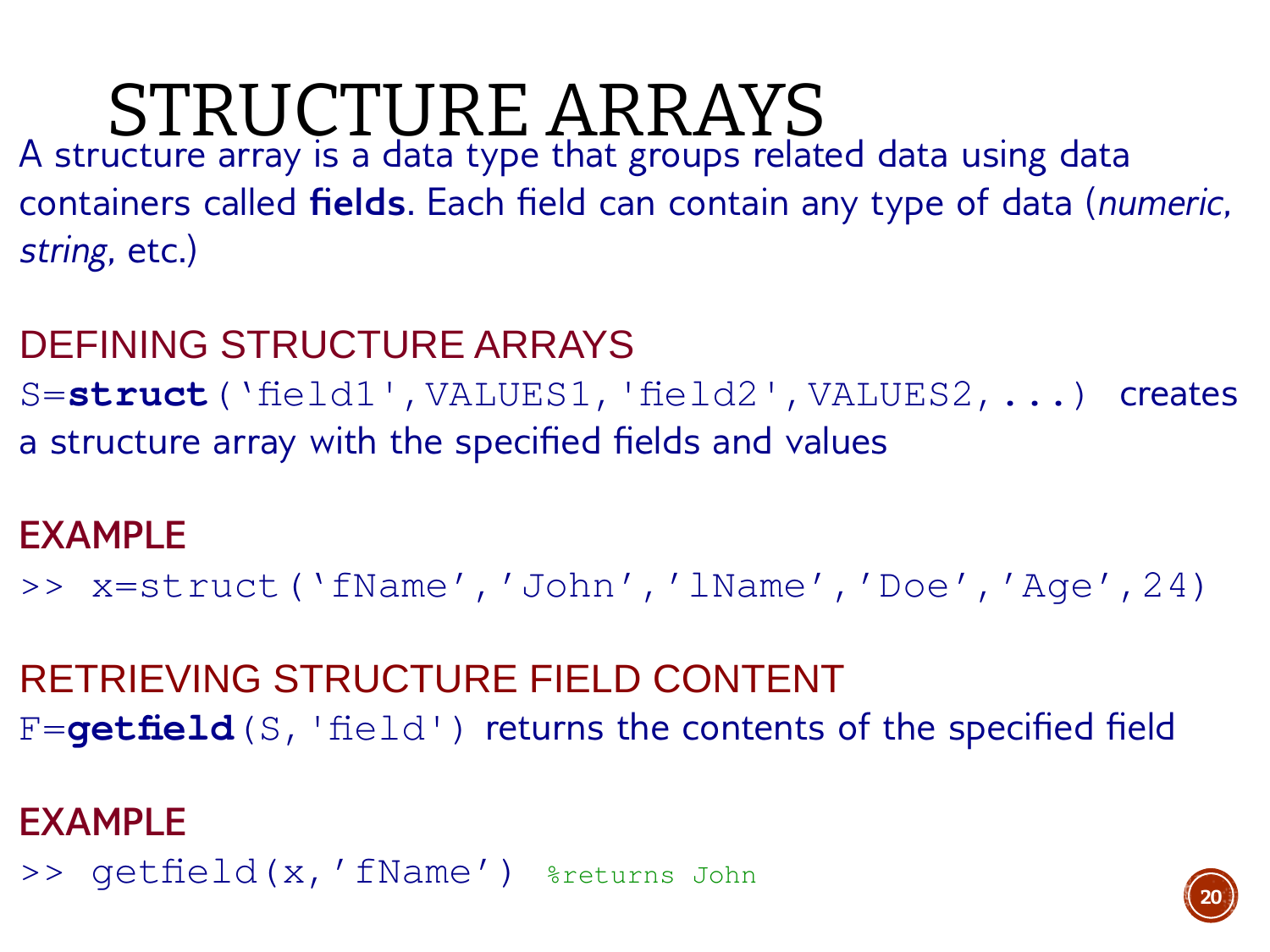

# Structure arrays
A structure array is a data type that groups related data using data containers called fields. Each field can contain any type of data (numeric, string, etc.)

defining structure Arrays
S=struct(‘field1',VALUES1,'field2',VALUES2,...) creates a structure array with the specified fields and values

example
>> x=struct(‘fName’,’John’,’lName’,’Doe’,’Age’,24)

retrieving structure field content
F=getfield(S,'field') returns the contents of the specified field

example
>> getfield(x,’fName’) %returns John
20